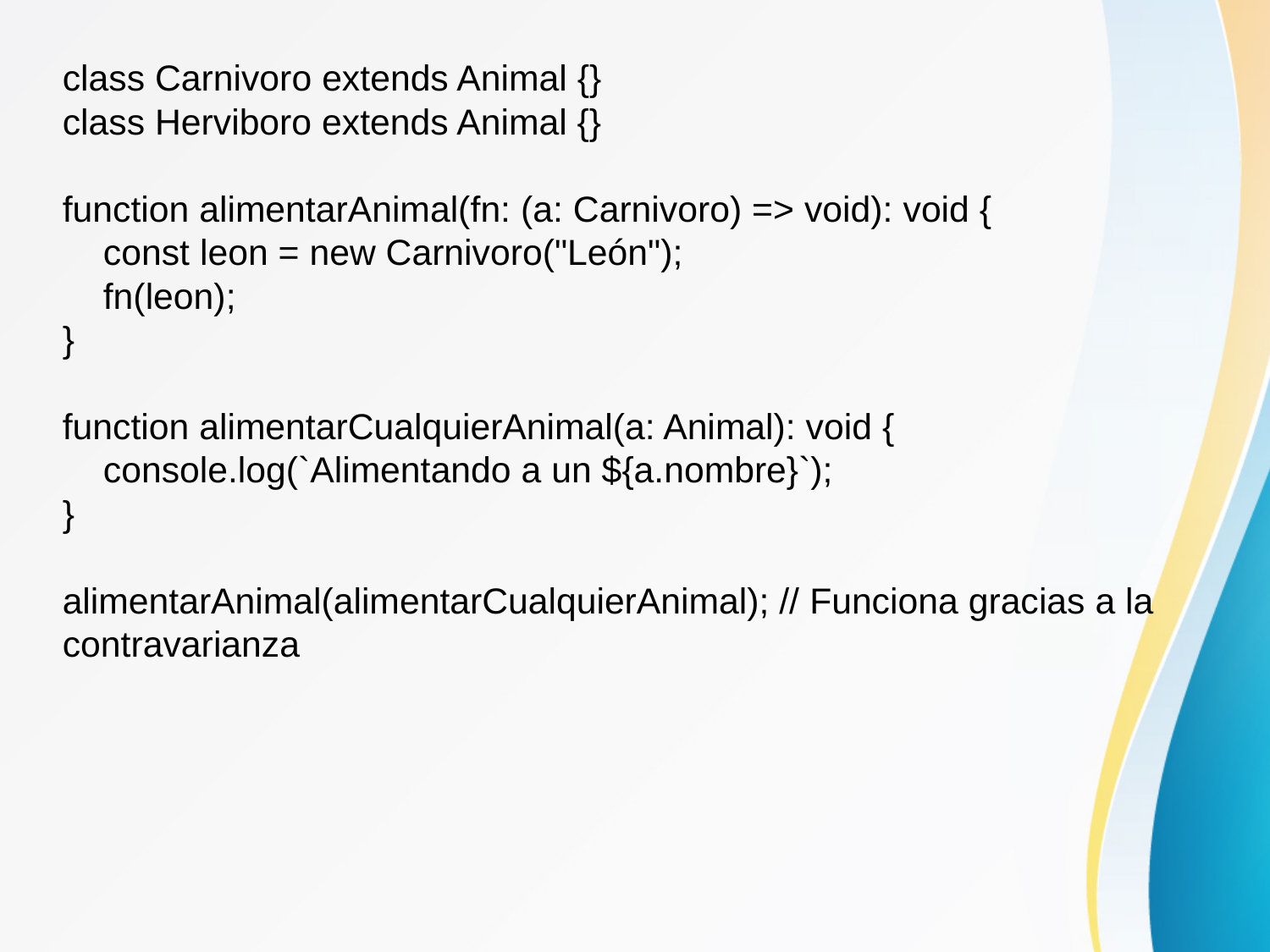

class Carnivoro extends Animal {}
class Herviboro extends Animal {}

function alimentarAnimal(fn: (a: Carnivoro) => void): void {
    const leon = new Carnivoro("León");
    fn(leon);
}

function alimentarCualquierAnimal(a: Animal): void {
    console.log(`Alimentando a un ${a.nombre}`);
}

alimentarAnimal(alimentarCualquierAnimal); // Funciona gracias a la contravarianza